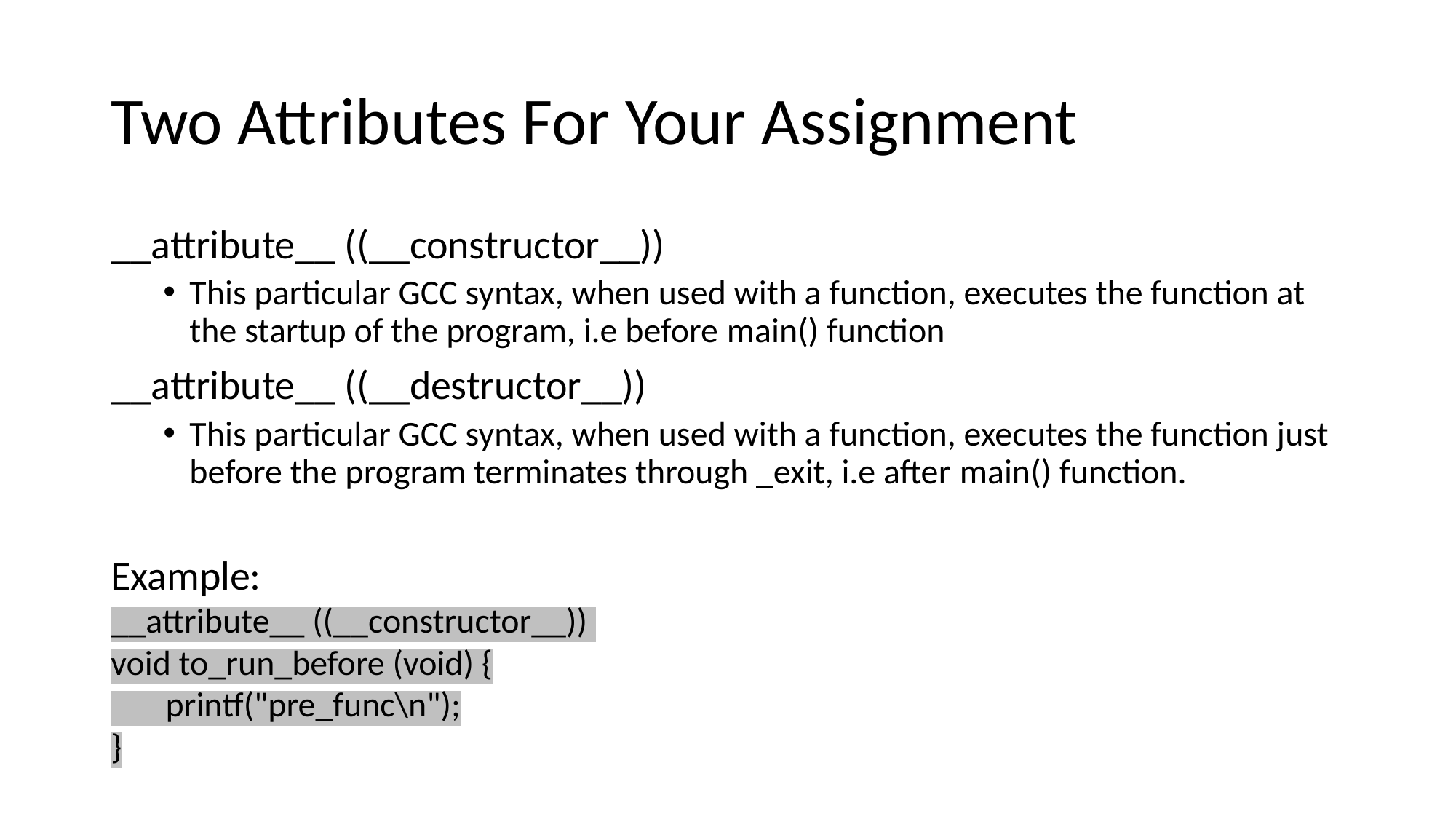

# Two Attributes For Your Assignment
__attribute__ ((__constructor__))
This particular GCC syntax, when used with a function, executes the function at the startup of the program, i.e before main() function
__attribute__ ((__destructor__))
This particular GCC syntax, when used with a function, executes the function just before the program terminates through _exit, i.e after main() function.

Example:
__attribute__ ((__constructor__))
void to_run_before (void) {
       printf("pre_func\n");
}